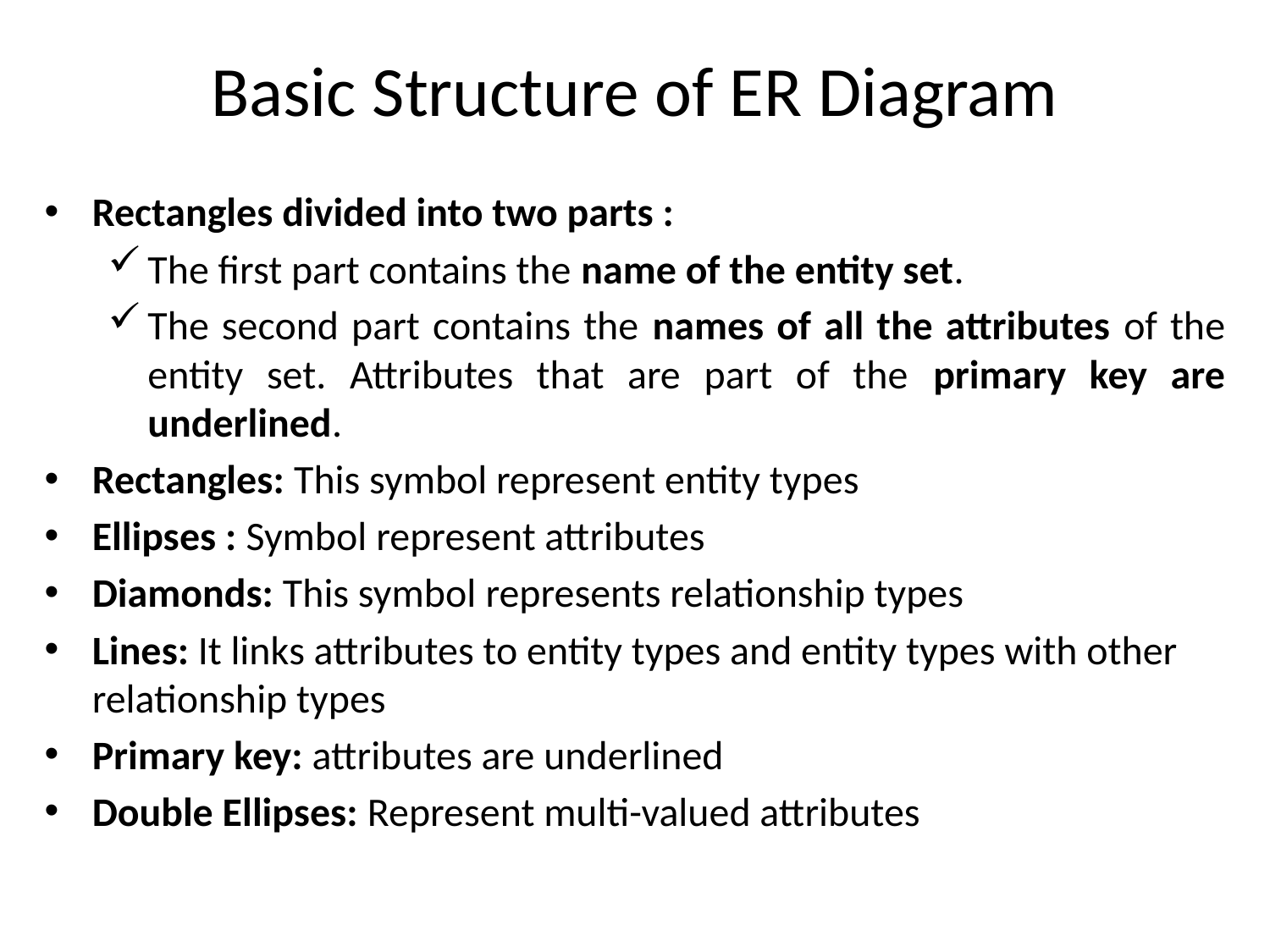

# Basic Structure of ER Diagram
Rectangles divided into two parts :
The first part contains the name of the entity set.
The second part contains the names of all the attributes of the entity set. Attributes that are part of the primary key are underlined.
Rectangles: This symbol represent entity types
Ellipses : Symbol represent attributes
Diamonds: This symbol represents relationship types
Lines: It links attributes to entity types and entity types with other relationship types
Primary key: attributes are underlined
Double Ellipses: Represent multi-valued attributes